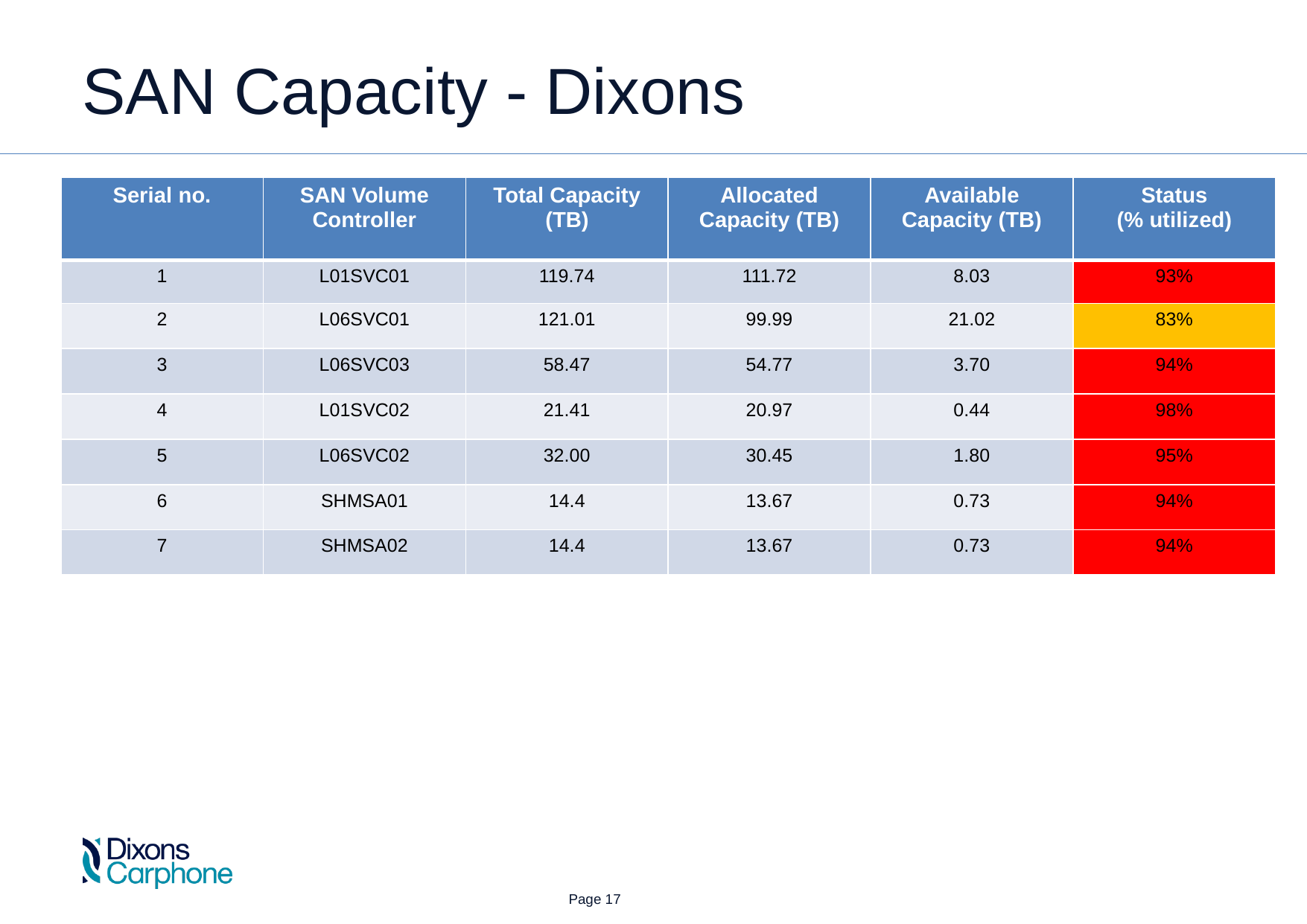

SAN Capacity - Dixons
| Serial no. | SAN Volume Controller | Total Capacity (TB) | Allocated Capacity (TB) | Available Capacity (TB) | Status (% utilized) |
| --- | --- | --- | --- | --- | --- |
| 1 | L01SVC01 | 119.74 | 111.72 | 8.03 | 93% |
| 2 | L06SVC01 | 121.01 | 99.99 | 21.02 | 83% |
| 3 | L06SVC03 | 58.47 | 54.77 | 3.70 | 94% |
| 4 | L01SVC02 | 21.41 | 20.97 | 0.44 | 98% |
| 5 | L06SVC02 | 32.00 | 30.45 | 1.80 | 95% |
| 6 | SHMSA01 | 14.4 | 13.67 | 0.73 | 94% |
| 7 | SHMSA02 | 14.4 | 13.67 | 0.73 | 94% |
 Page 17